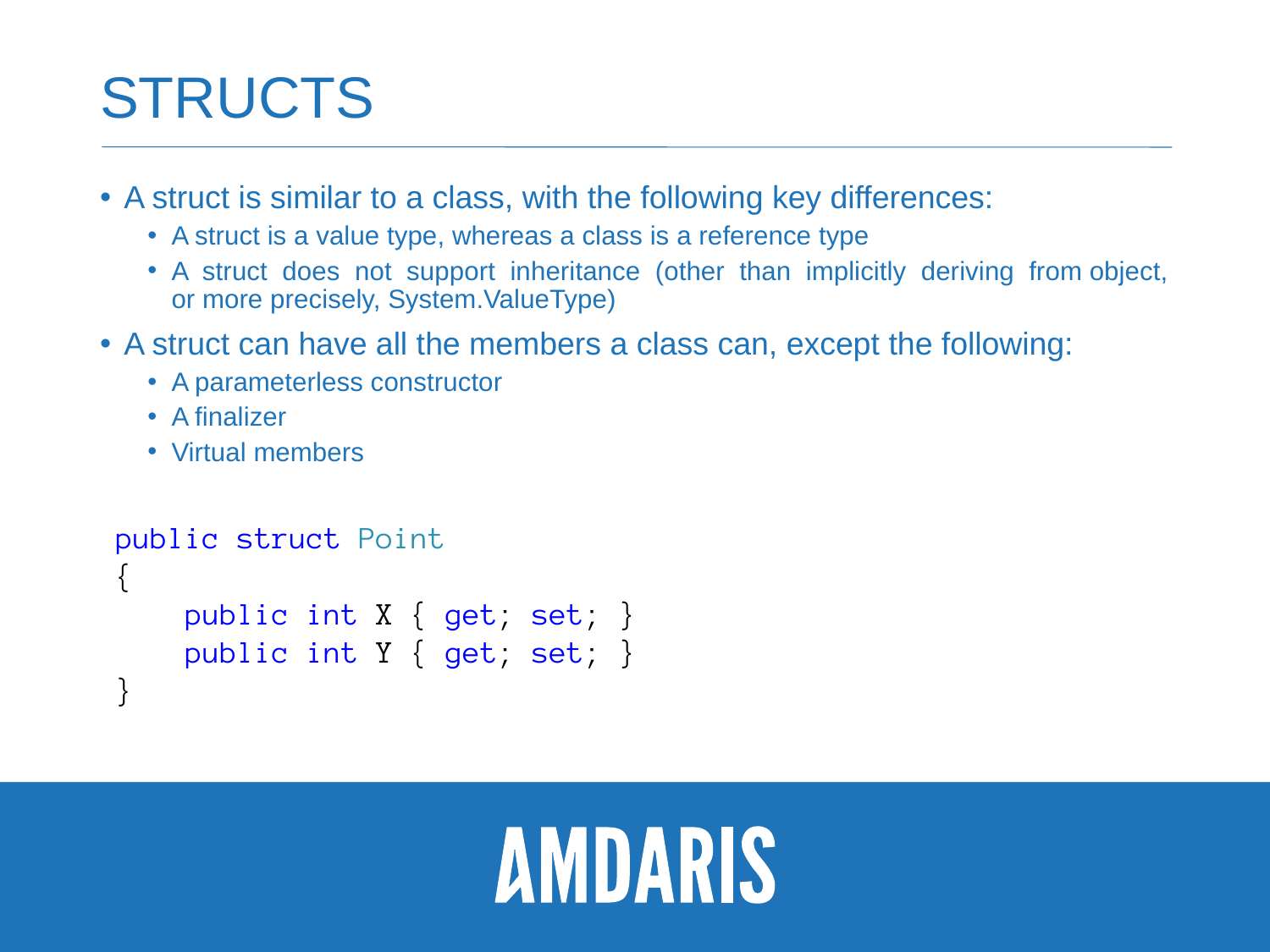

# Structs
A struct is similar to a class, with the following key differences:
A struct is a value type, whereas a class is a reference type
A  struct  does  not  support  inheritance  (other  than  implicitly  deriving  from object, or more precisely, System.ValueType)
A struct can have all the members a class can, except the following:
A parameterless constructor
A finalizer
Virtual members

public struct Point
{
    public int X { get; set; }
    public int Y { get; set; }
}